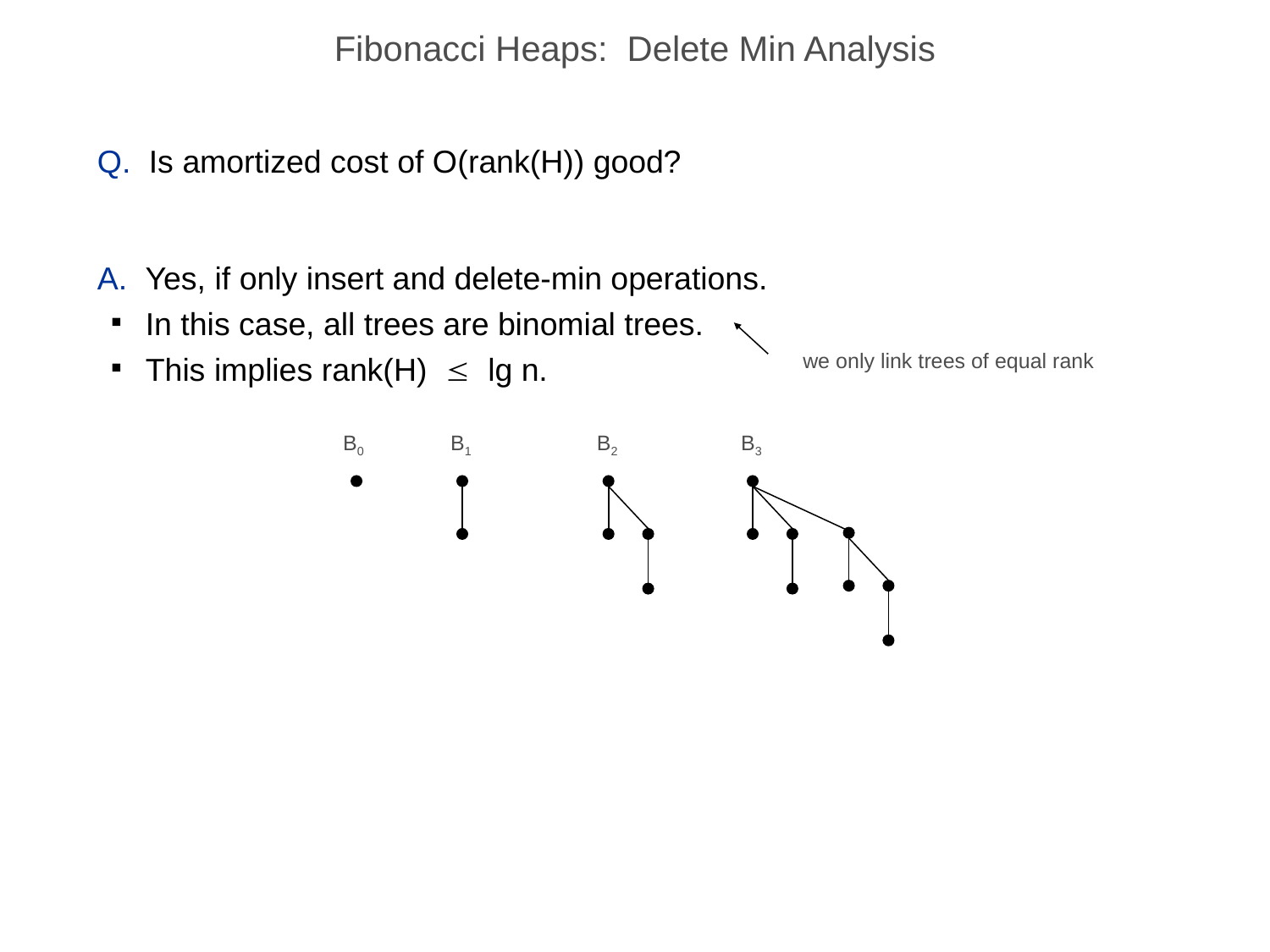

# Fibonacci Heaps:  Delete Min Analysis
Q.  Is amortized cost of O(rank(H)) good?

A.  Yes, if only insert and delete-min operations.
In this case, all trees are binomial trees.
This implies rank(H)  ≤  lg n.

A.  Yes, we'll implement decrease-key so that rank(H) = O(log n).

we only link trees of equal rank
B0
B1
B2
B3